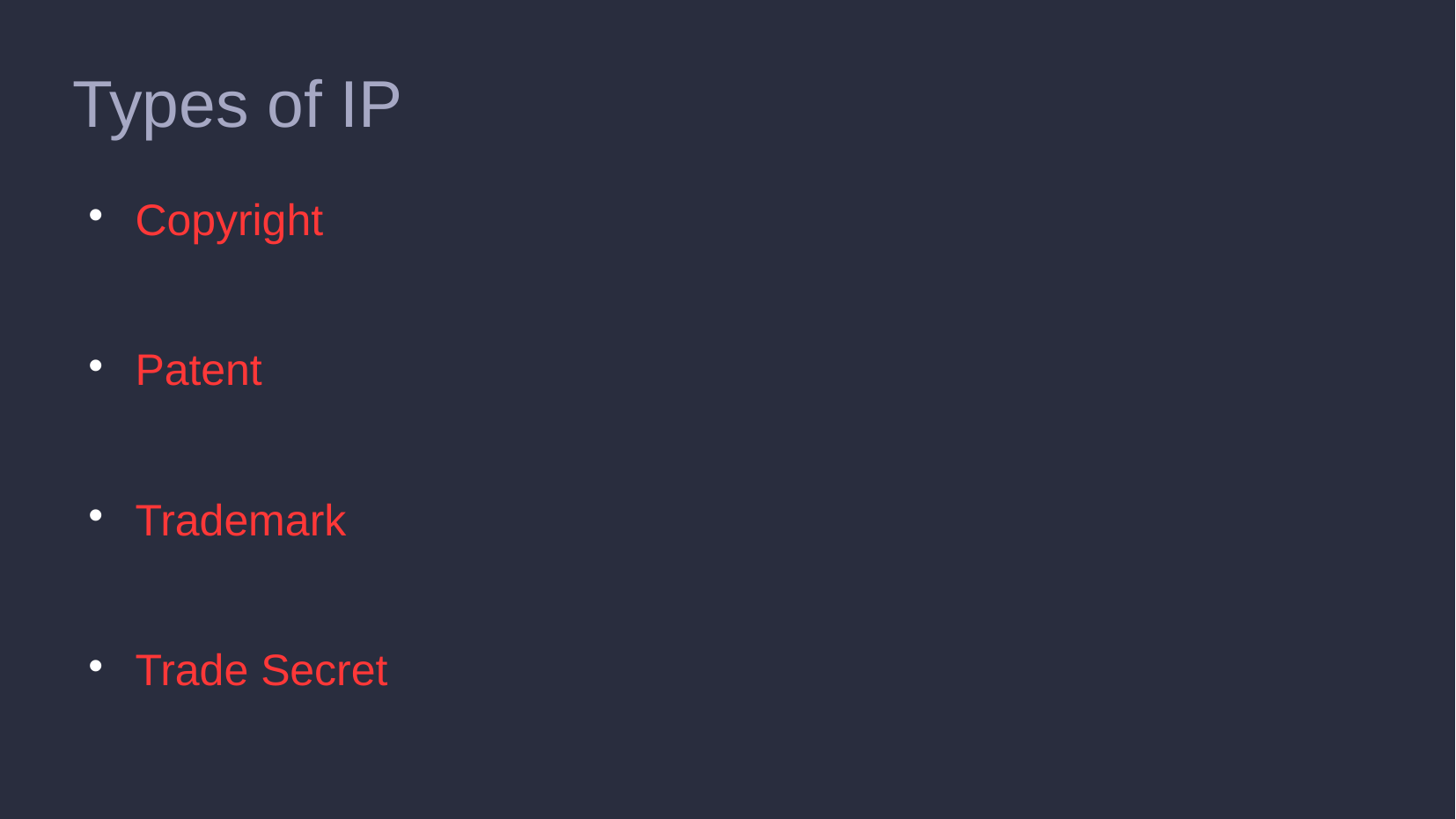

Types of IP
Copyright

Patent

Trademark

Trade Secret